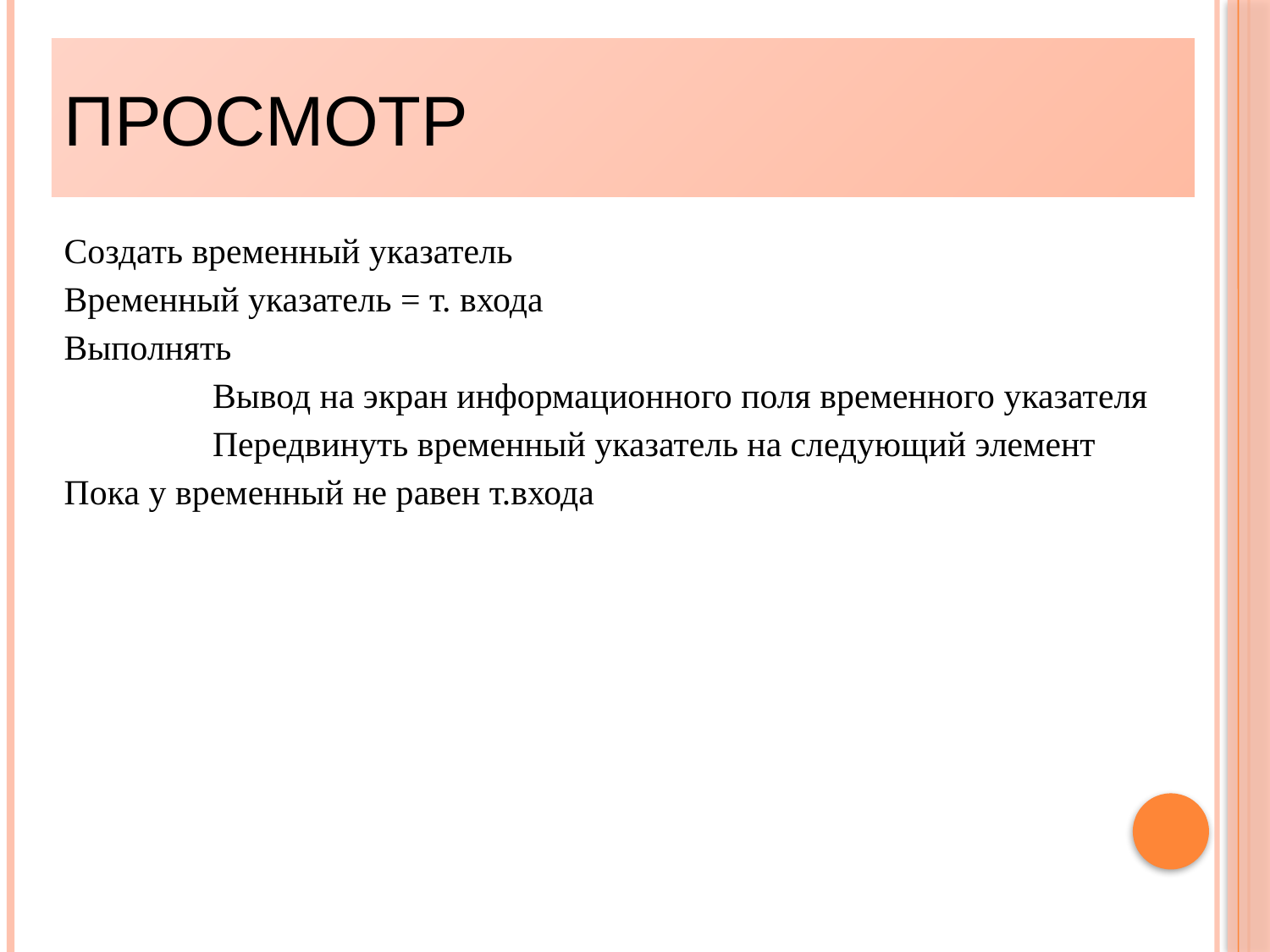

Просмотр
Создать временный указатель
Временный указатель = т. входа
Выполнять
		Вывод на экран информационного поля временного указателя
		Передвинуть временный указатель на следующий элемент
Пока у временный не равен т.входа